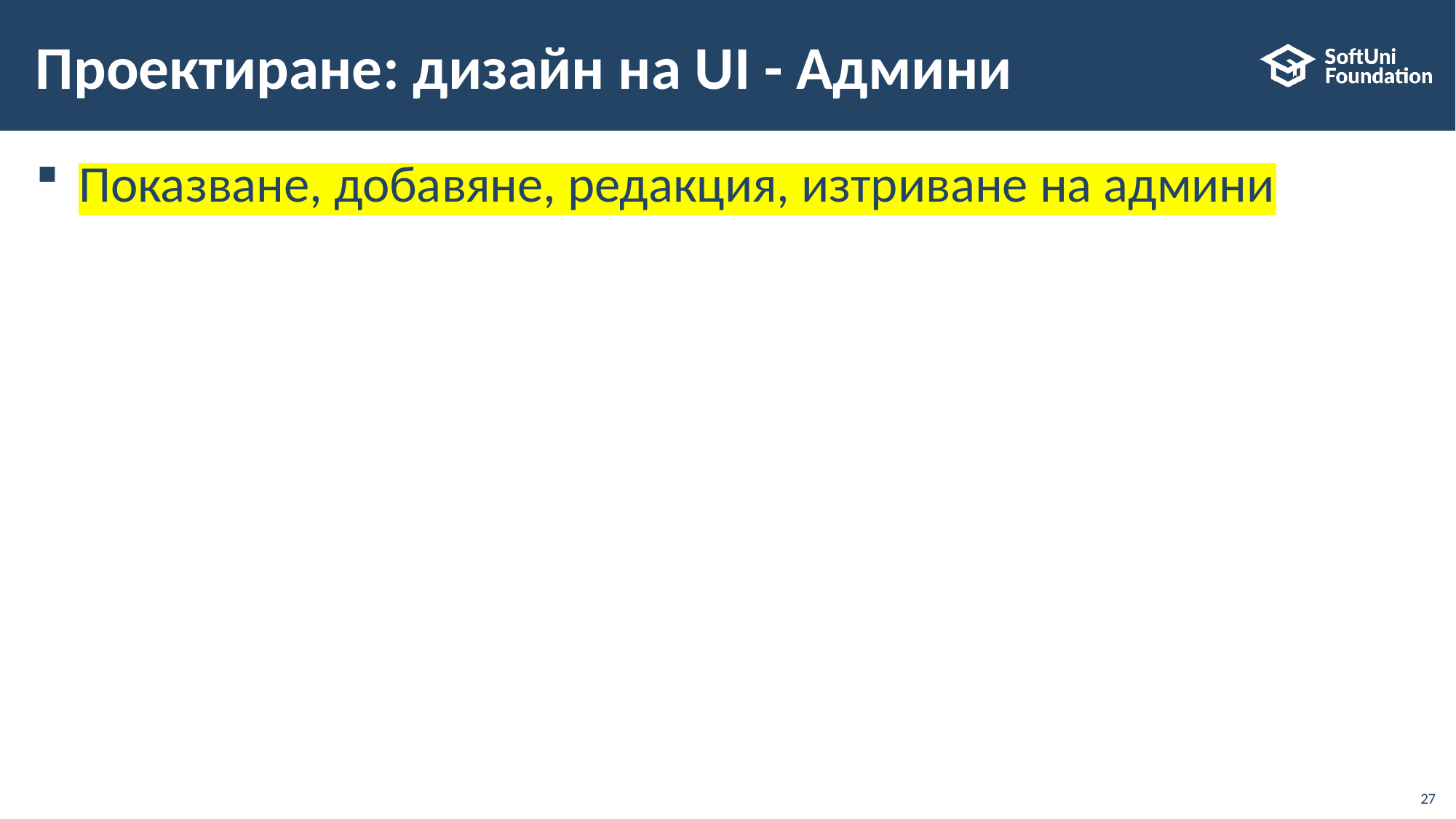

# Проектиране: дизайн на UI - Админи
Показване, добавяне, редакция, изтриване на админи
27